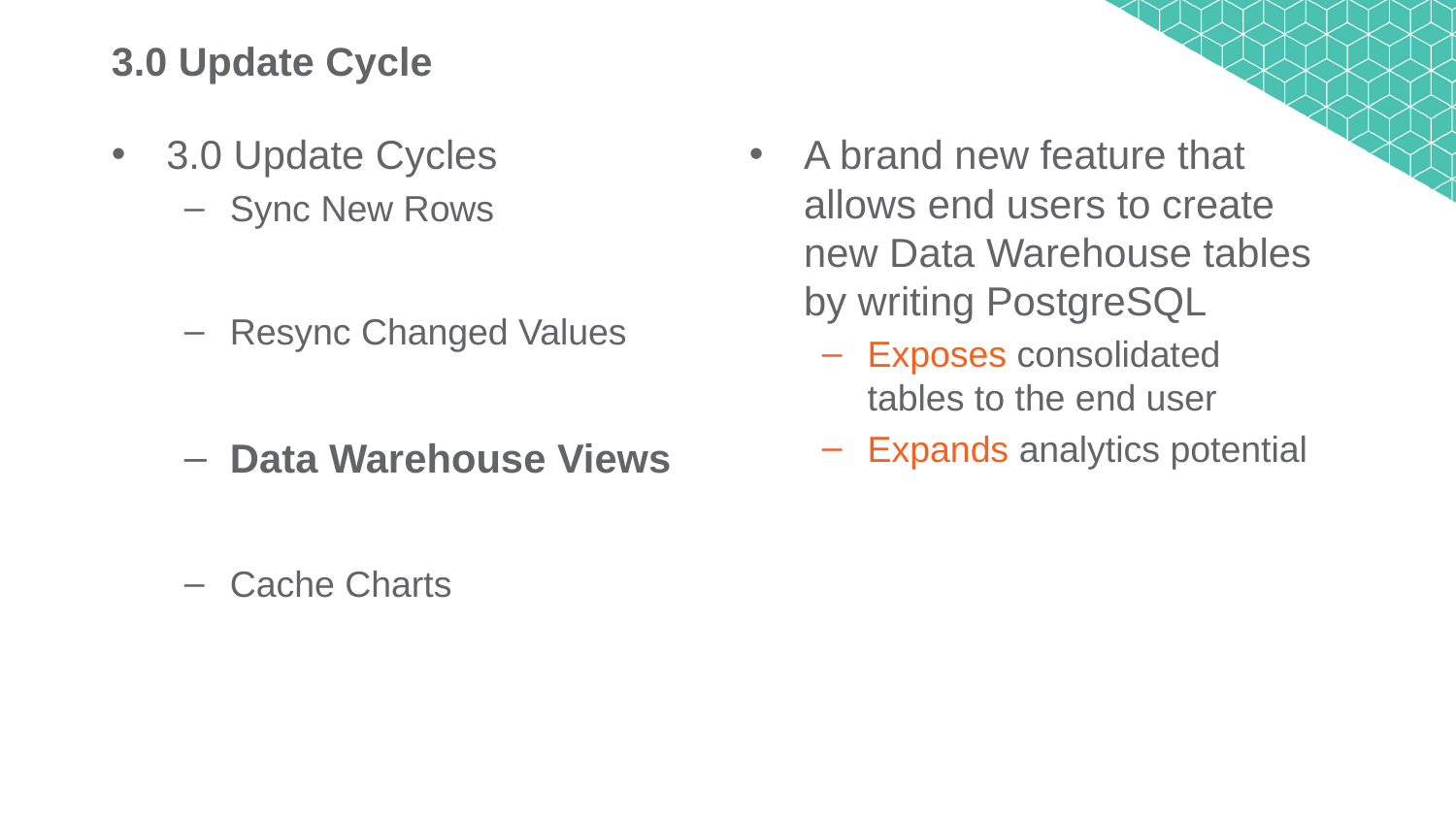

# 3.0 Update Cycle
3.0 Update Cycles
Sync New Rows

Resync Changed Values

Data Warehouse Views

Cache Charts
A brand new feature that allows end users to create new Data Warehouse tables by writing PostgreSQL
Exposes consolidated tables to the end user
Expands analytics potential